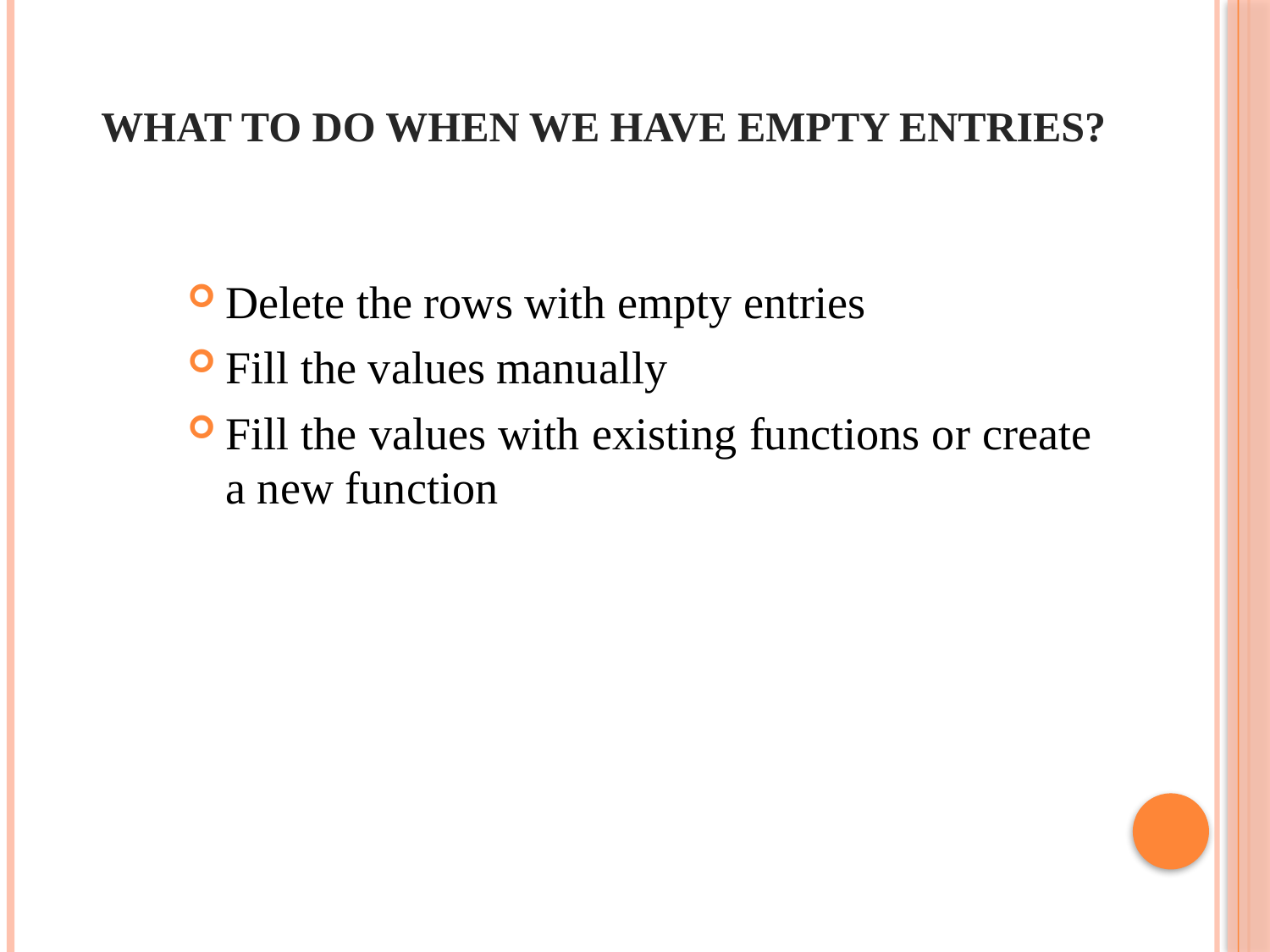

# What to do when we have empty entries?
Delete the rows with empty entries
Fill the values manually
Fill the values with existing functions or create a new function